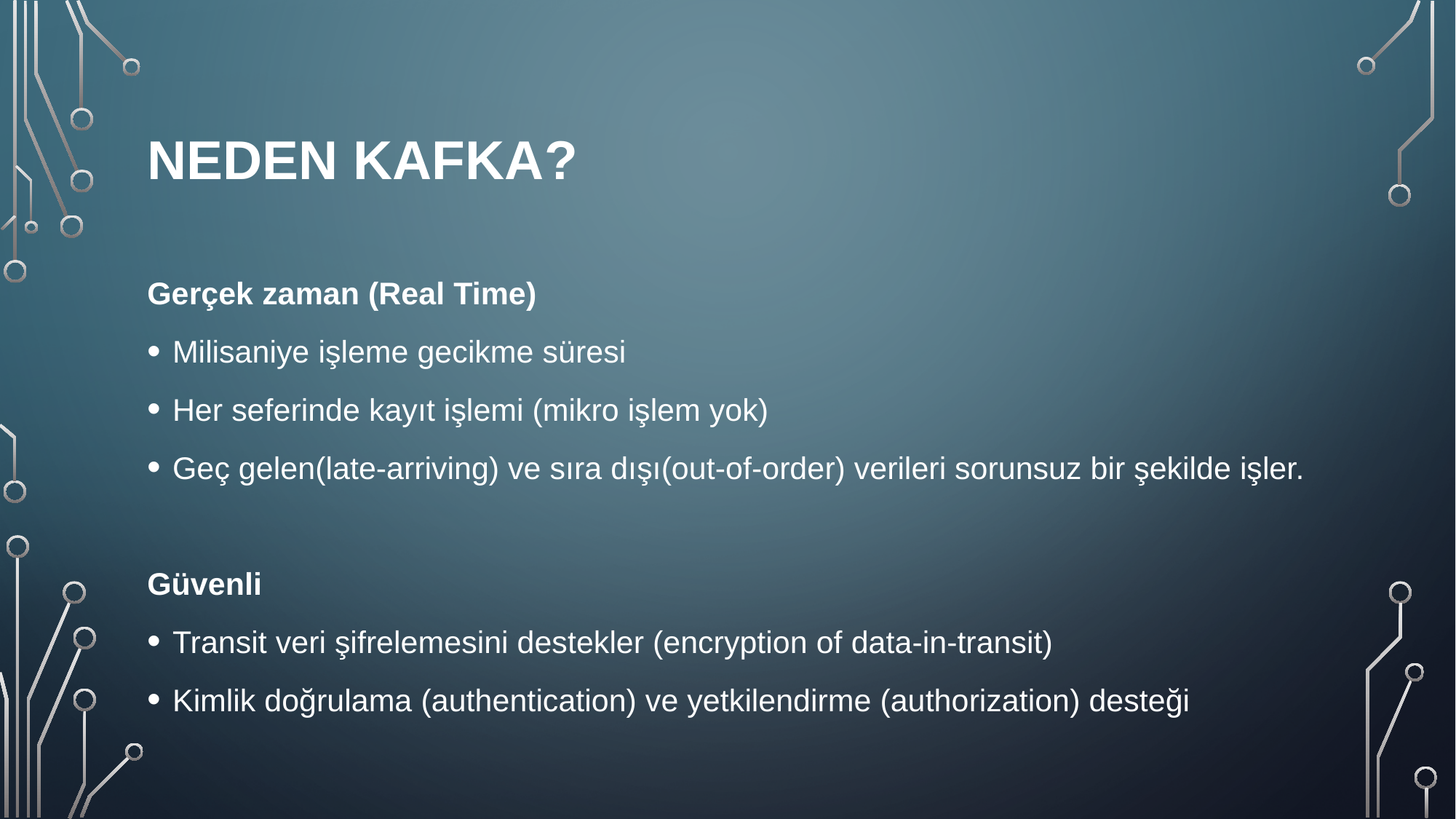

# Neden Kafka?

Gerçek zaman (Real Time)
Milisaniye işleme gecikme süresi
Her seferinde kayıt işlemi (mikro işlem yok)
Geç gelen(late-arriving) ve sıra dışı(out-of-order) verileri sorunsuz bir şekilde işler.

Güvenli
Transit veri şifrelemesini destekler (encryption of data-in-transit)
Kimlik doğrulama (authentication) ve yetkilendirme (authorization) desteği